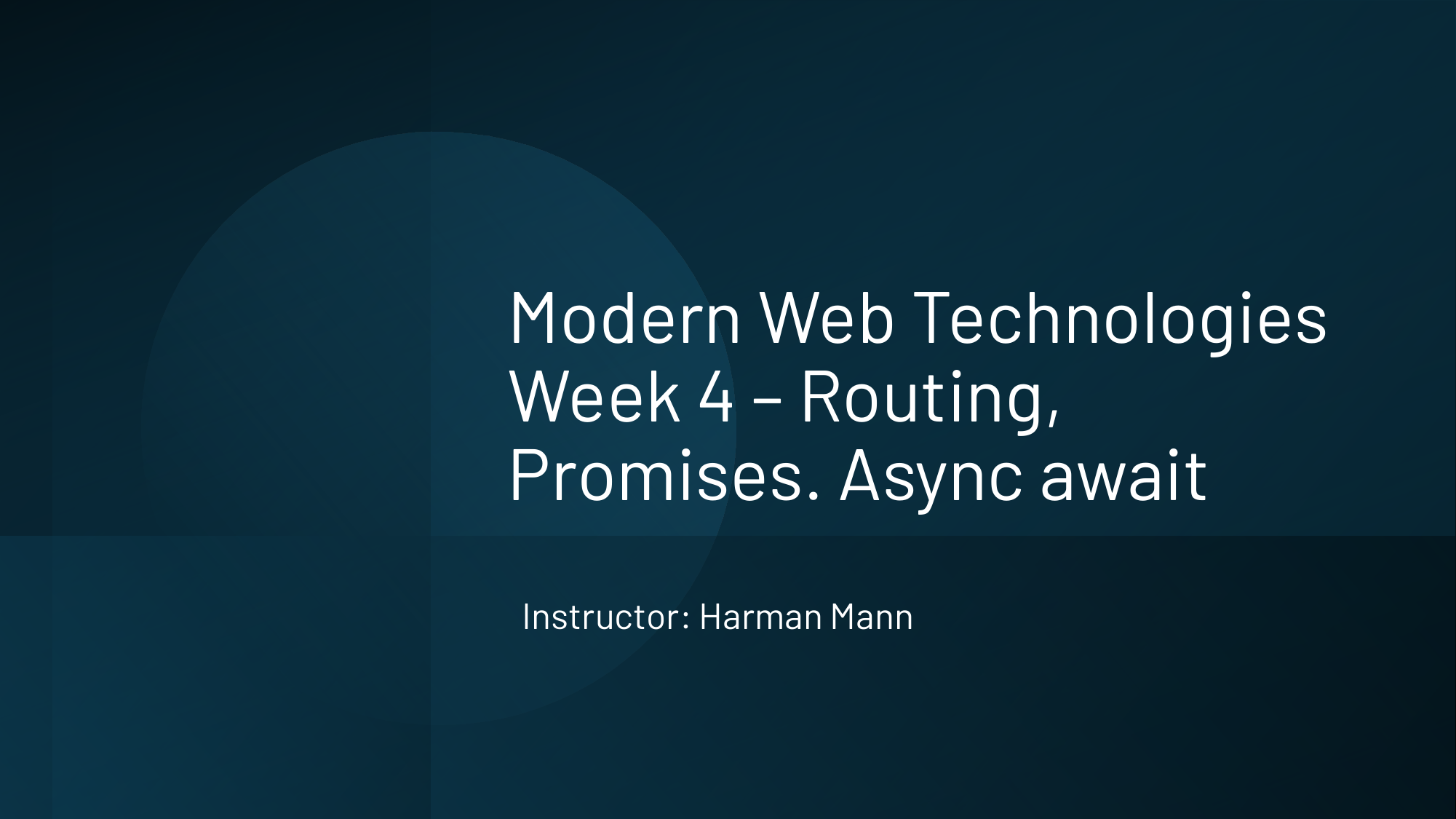

# Modern Web Technologies Week 4 – Routing, Promises. Async await

Instructor: Harman Mann